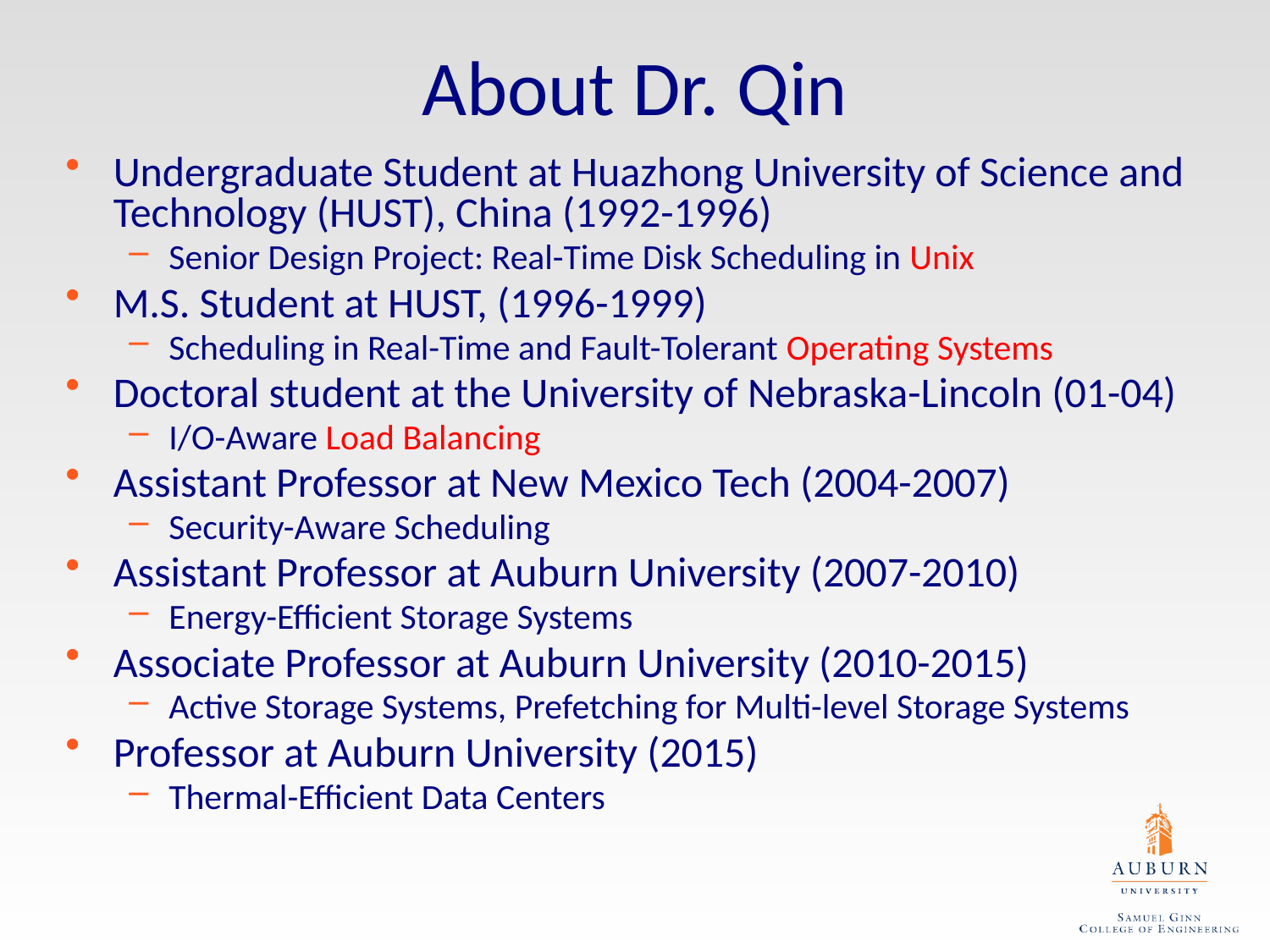

About Dr. Qin
Undergraduate Student at Huazhong University of Science and Technology (HUST), China (1992-1996)
Senior Design Project: Real-Time Disk Scheduling in Unix
M.S. Student at HUST, (1996-1999)
Scheduling in Real-Time and Fault-Tolerant Operating Systems
Doctoral student at the University of Nebraska-Lincoln (01-04)
I/O-Aware Load Balancing
Assistant Professor at New Mexico Tech (2004-2007)
Security-Aware Scheduling
Assistant Professor at Auburn University (2007-2010)
Energy-Efficient Storage Systems
Associate Professor at Auburn University (2010-2015)
Active Storage Systems, Prefetching for Multi-level Storage Systems
Professor at Auburn University (2015)
Thermal-Efficient Data Centers